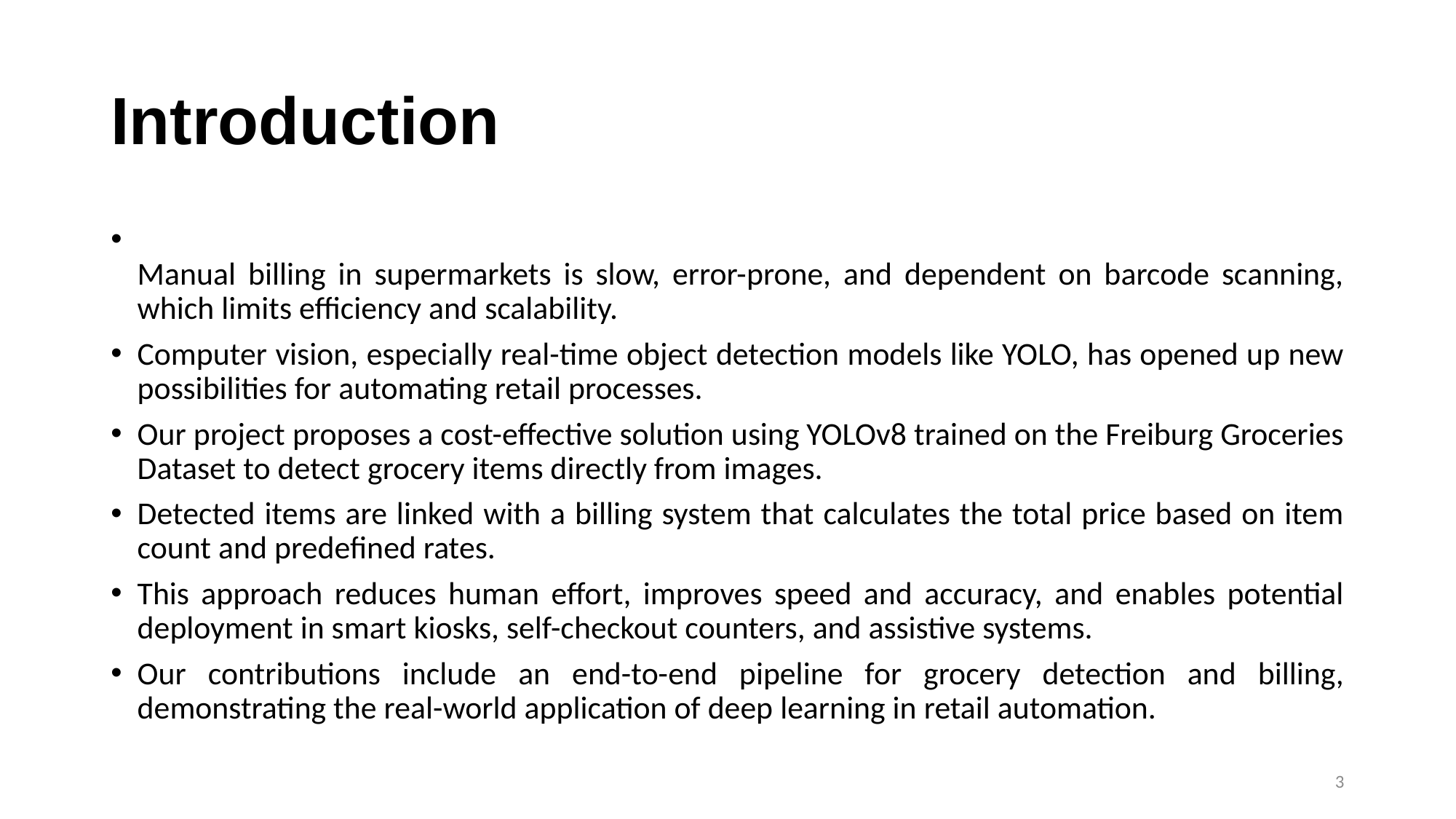

# Introduction
Manual billing in supermarkets is slow, error-prone, and dependent on barcode scanning, which limits efficiency and scalability.
Computer vision, especially real-time object detection models like YOLO, has opened up new possibilities for automating retail processes.
Our project proposes a cost-effective solution using YOLOv8 trained on the Freiburg Groceries Dataset to detect grocery items directly from images.
Detected items are linked with a billing system that calculates the total price based on item count and predefined rates.
This approach reduces human effort, improves speed and accuracy, and enables potential deployment in smart kiosks, self-checkout counters, and assistive systems.
Our contributions include an end-to-end pipeline for grocery detection and billing, demonstrating the real-world application of deep learning in retail automation.

3